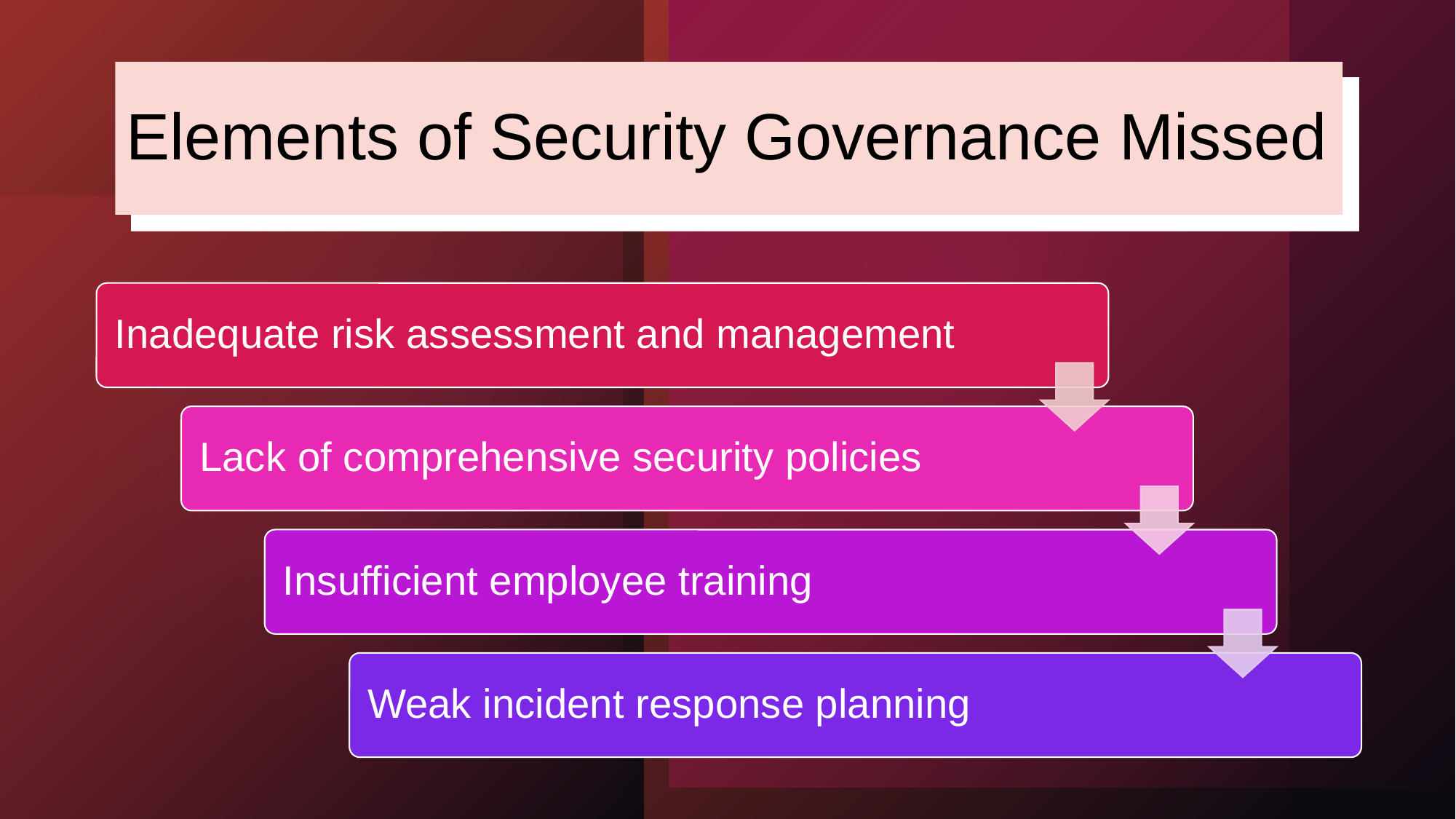

# Elements of Security Governance Missed
Inadequate risk assessment and management
Lack of comprehensive security policies
Insufficient employee training
Weak incident response planning